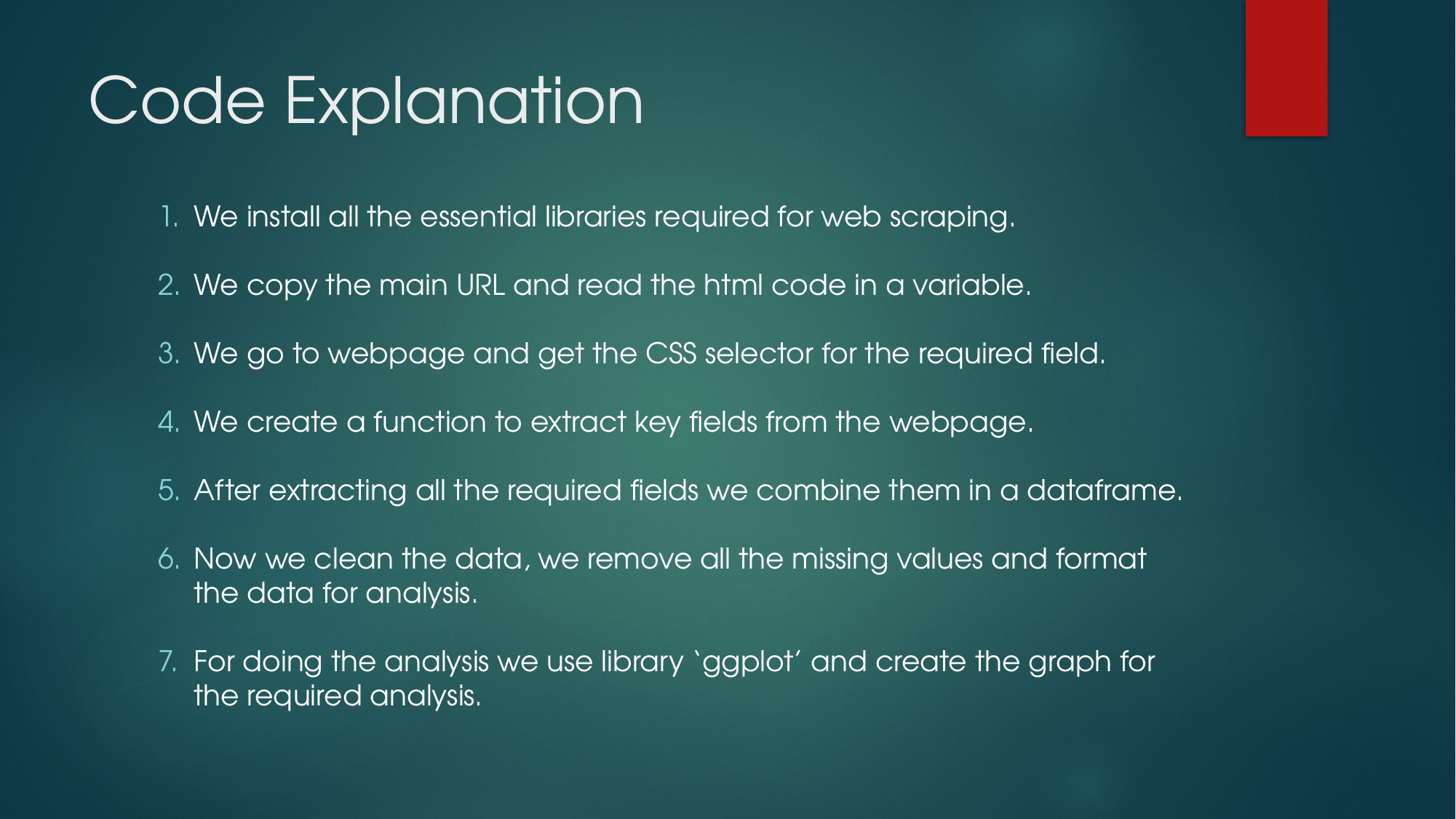

# Code Explanation
We install all the essential libraries required for web scraping.
We copy the main URL and read the html code in a variable.
We go to webpage and get the CSS selector for the required field.
We create a function to extract key fields from the webpage.
After extracting all the required fields we combine them in a dataframe.
Now we clean the data, we remove all the missing values and format the data for analysis.
For doing the analysis we use library ‘ggplot’ and create the graph for the required analysis.